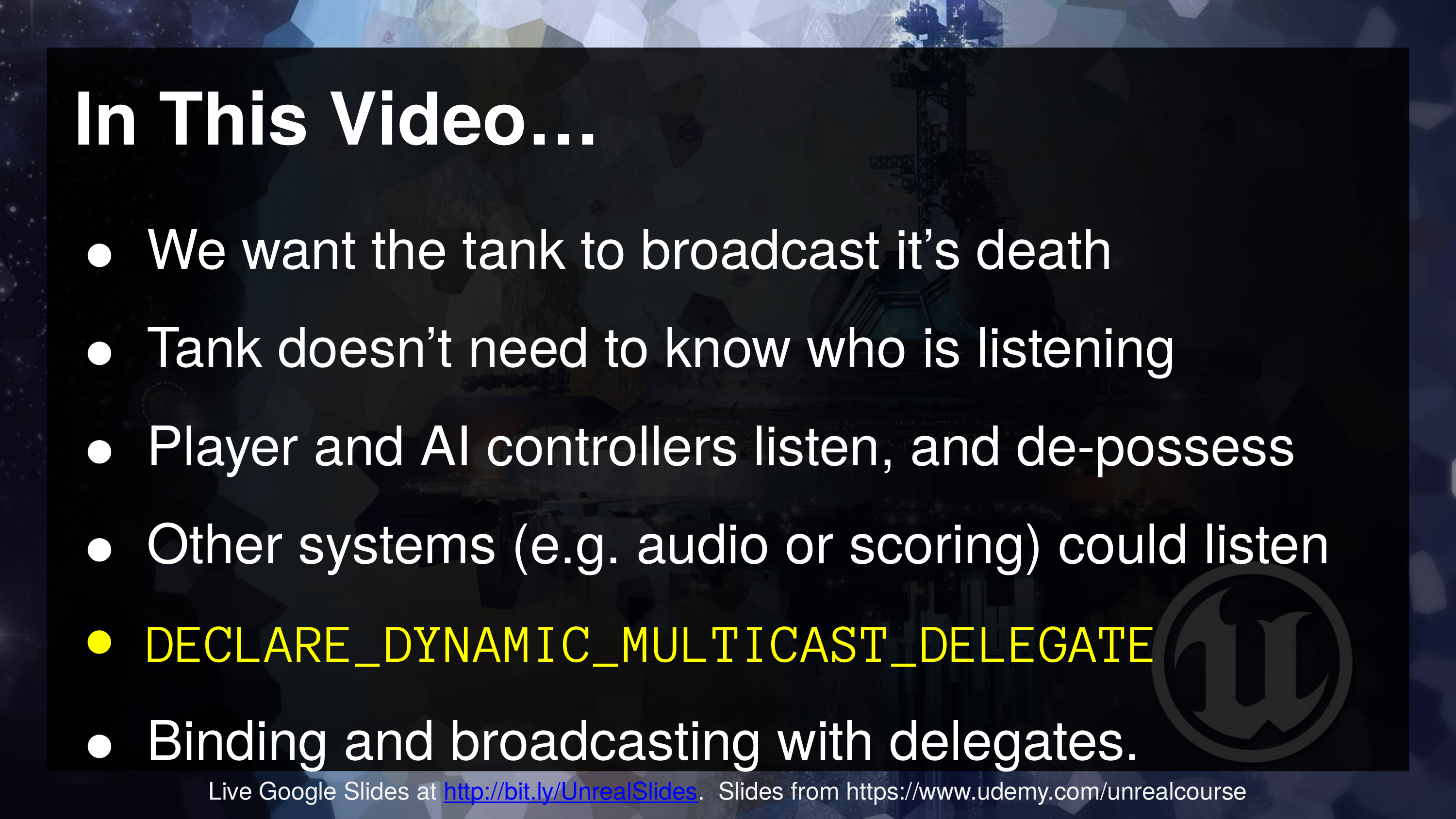

# In This Video…
We want the tank to broadcast it’s death
Tank doesn’t need to know who is listening
Player and AI controllers listen, and de-possess
Other systems (e.g. audio or scoring) could listen
DECLARE_DYNAMIC_MULTICAST_DELEGATE
Binding and broadcasting with delegates.